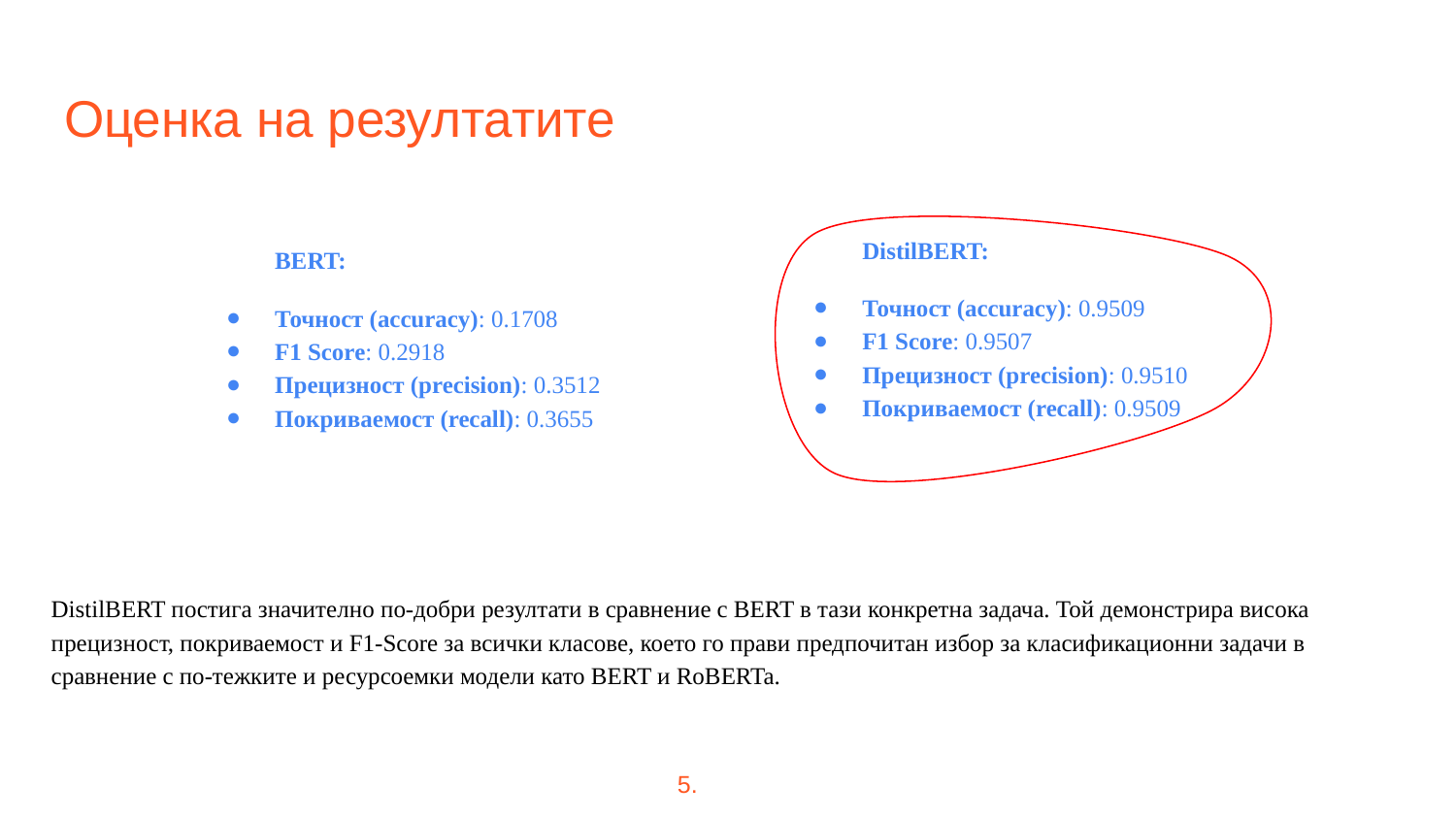

# Оценка на резултатите
DistilBERT:
Точност (accuracy): 0.9509
F1 Score: 0.9507
Прецизност (precision): 0.9510
Покриваемост (recall): 0.9509

BERT:
Точност (accuracy): 0.1708
F1 Score: 0.2918
Прецизност (precision): 0.3512
Покриваемост (recall): 0.3655
DistilBERT постига значително по-добри резултати в сравнение с BERT в тази конкретна задача. Той демонстрира висока прецизност, покриваемост и F1-Score за всички класове, което го прави предпочитан избор за класификационни задачи в сравнение с по-тежките и ресурсоемки модели като BERT и RoBERTa.
5.